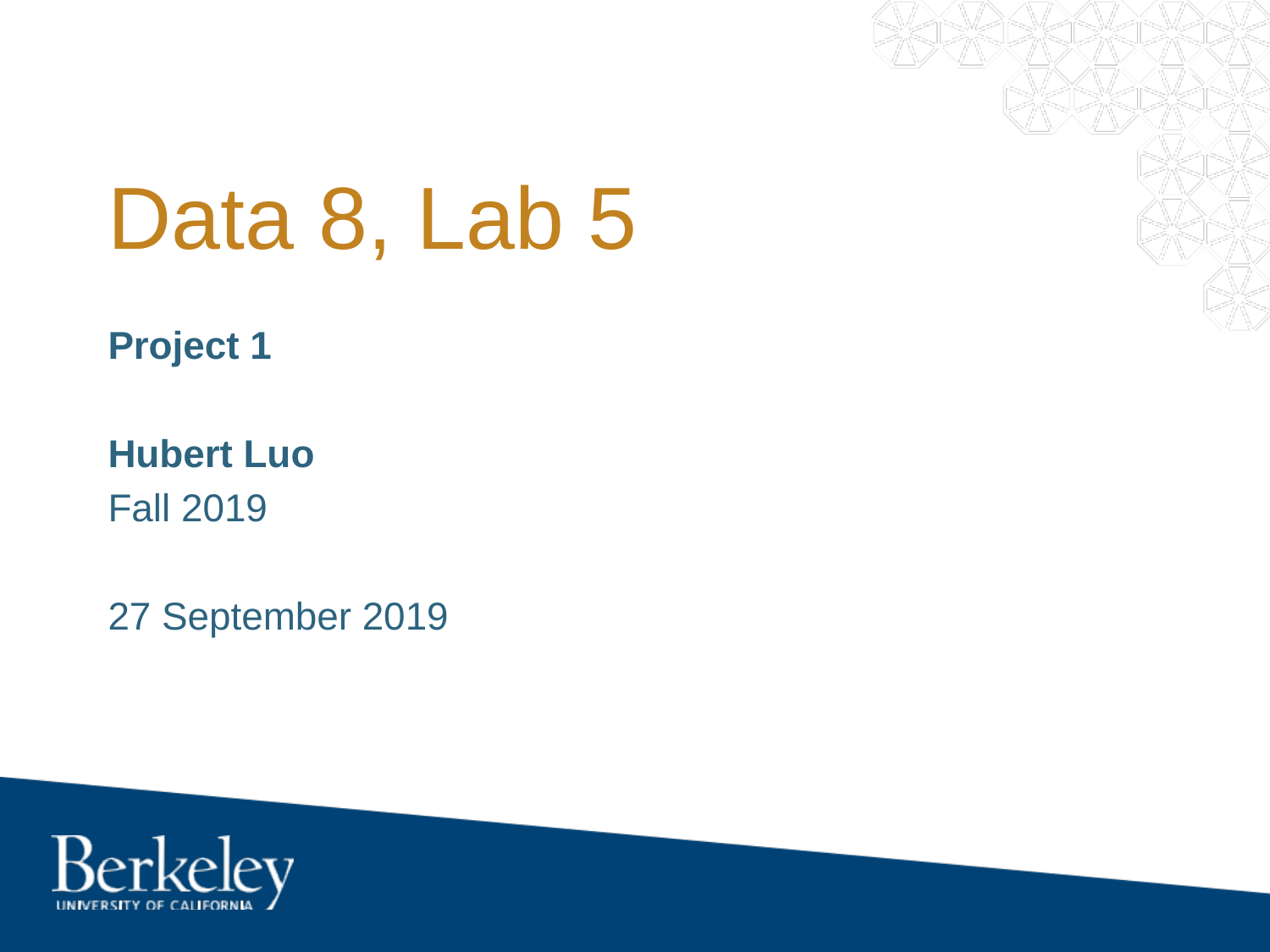

# Data 8, Lab 5
Project 1

Hubert Luo
Fall 2019

27 September 2019